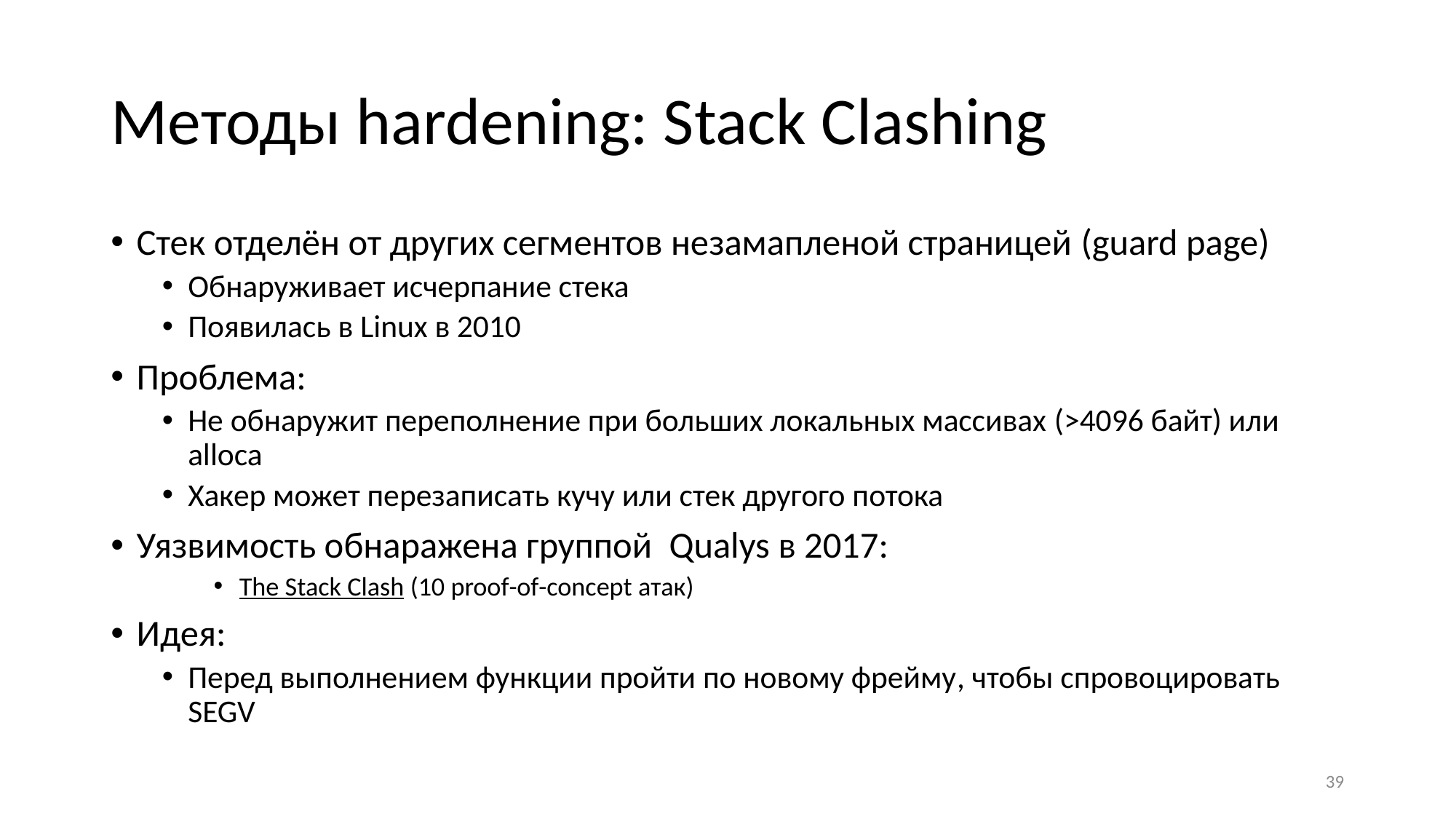

# Методы hardening: Stack Clashing
Стек отделён от других сегментов незамапленой страницей (guard page)
Обнаруживает исчерпание стека
Появилась в Linux в 2010
Проблема:
Не обнаружит переполнение при больших локальных массивах (>4096 байт) или alloca
Хакер может перезаписать кучу или стек другого потока
Уязвимость обнаражена группой  Qualys в 2017:
The Stack Clash (10 proof-of-concept атак)
Идея:
Перед выполнением функции пройти по новому фрейму, чтобы спровоцировать SEGV

39